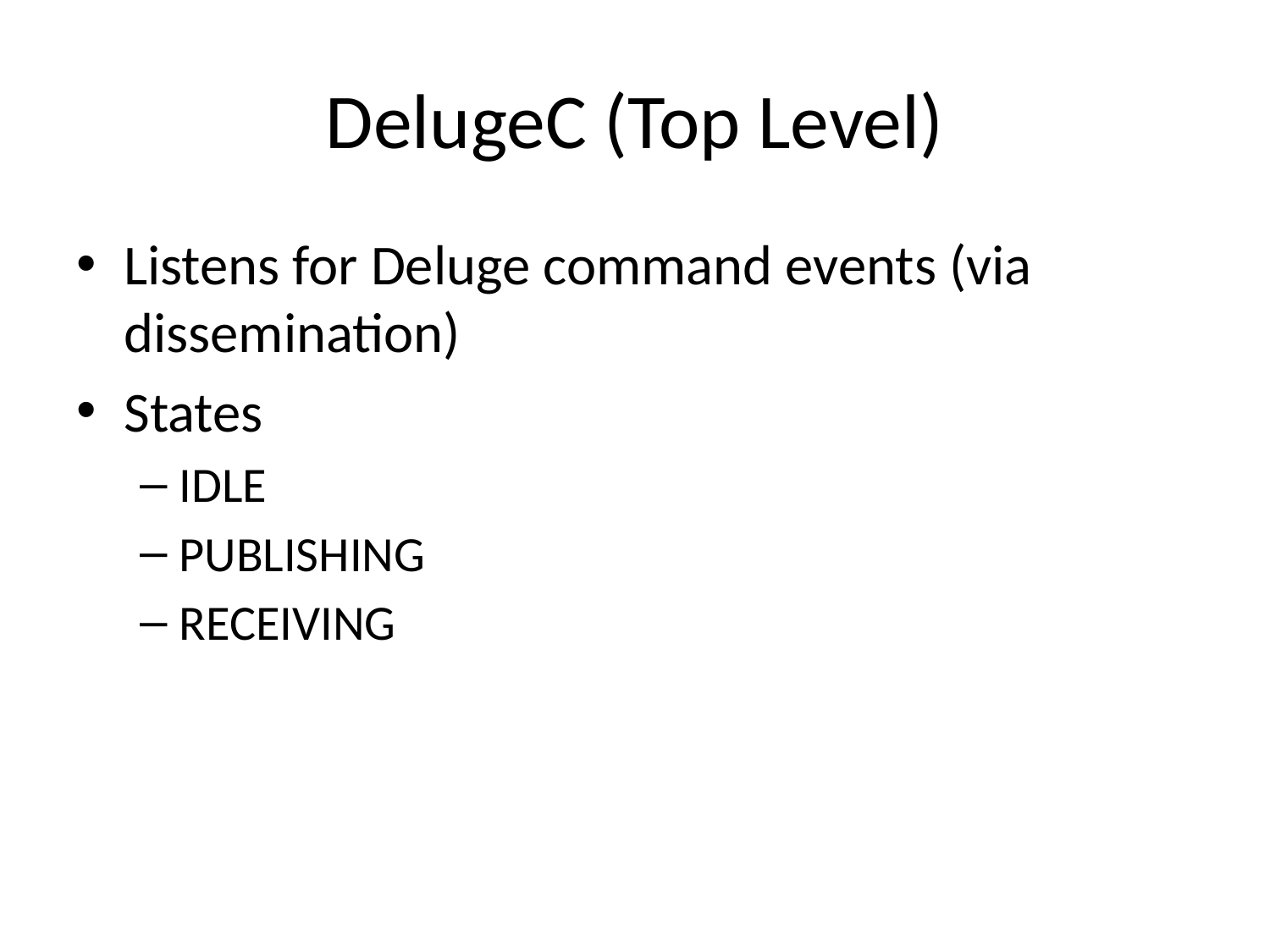

# DelugeC (Top Level)
Listens for Deluge command events (via dissemination)
States
IDLE
PUBLISHING
RECEIVING